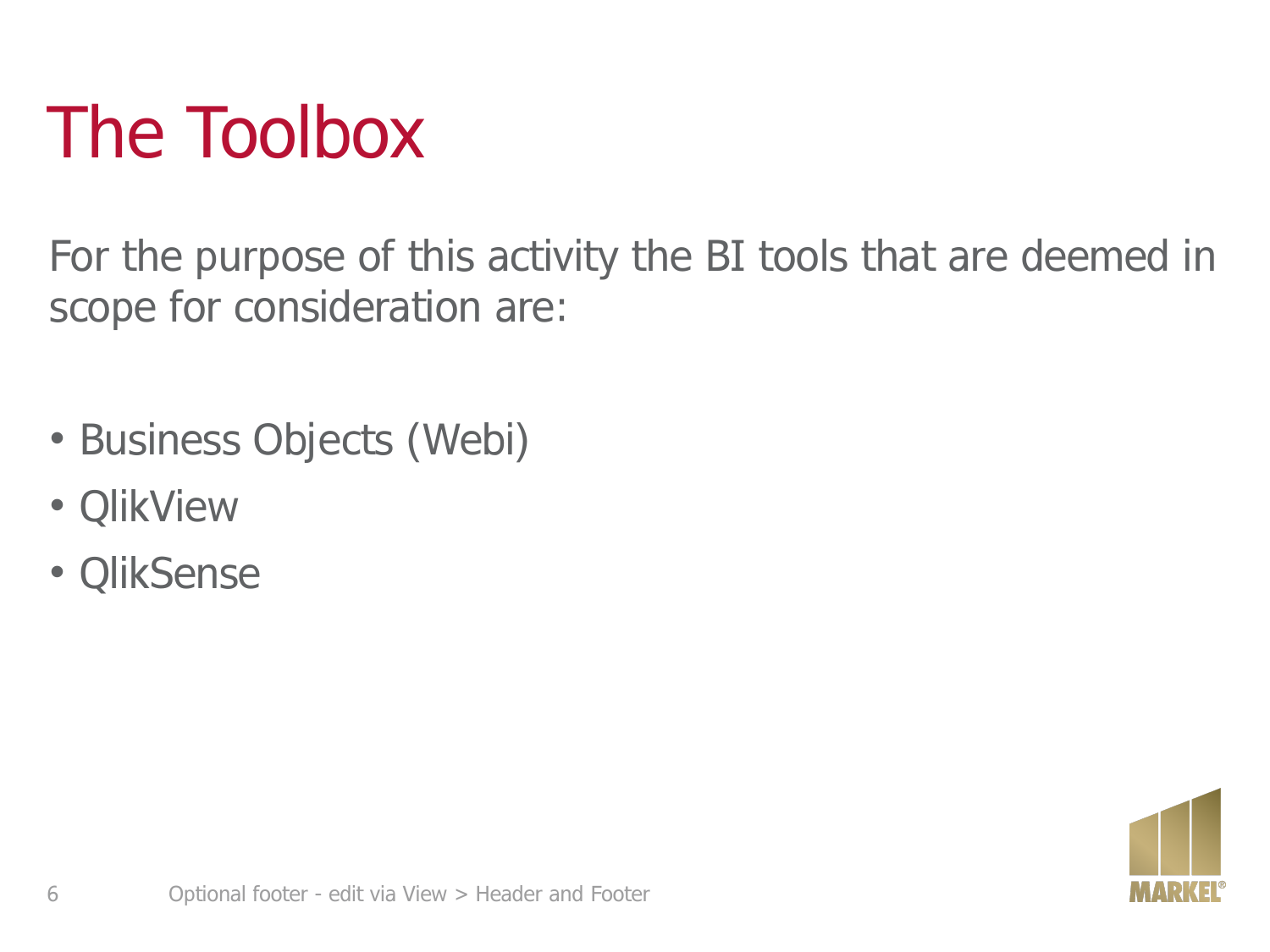

# The Toolbox
For the purpose of this activity the BI tools that are deemed in scope for consideration are:

Business Objects (Webi)
QlikView
QlikSense
6
Optional footer - edit via View > Header and Footer